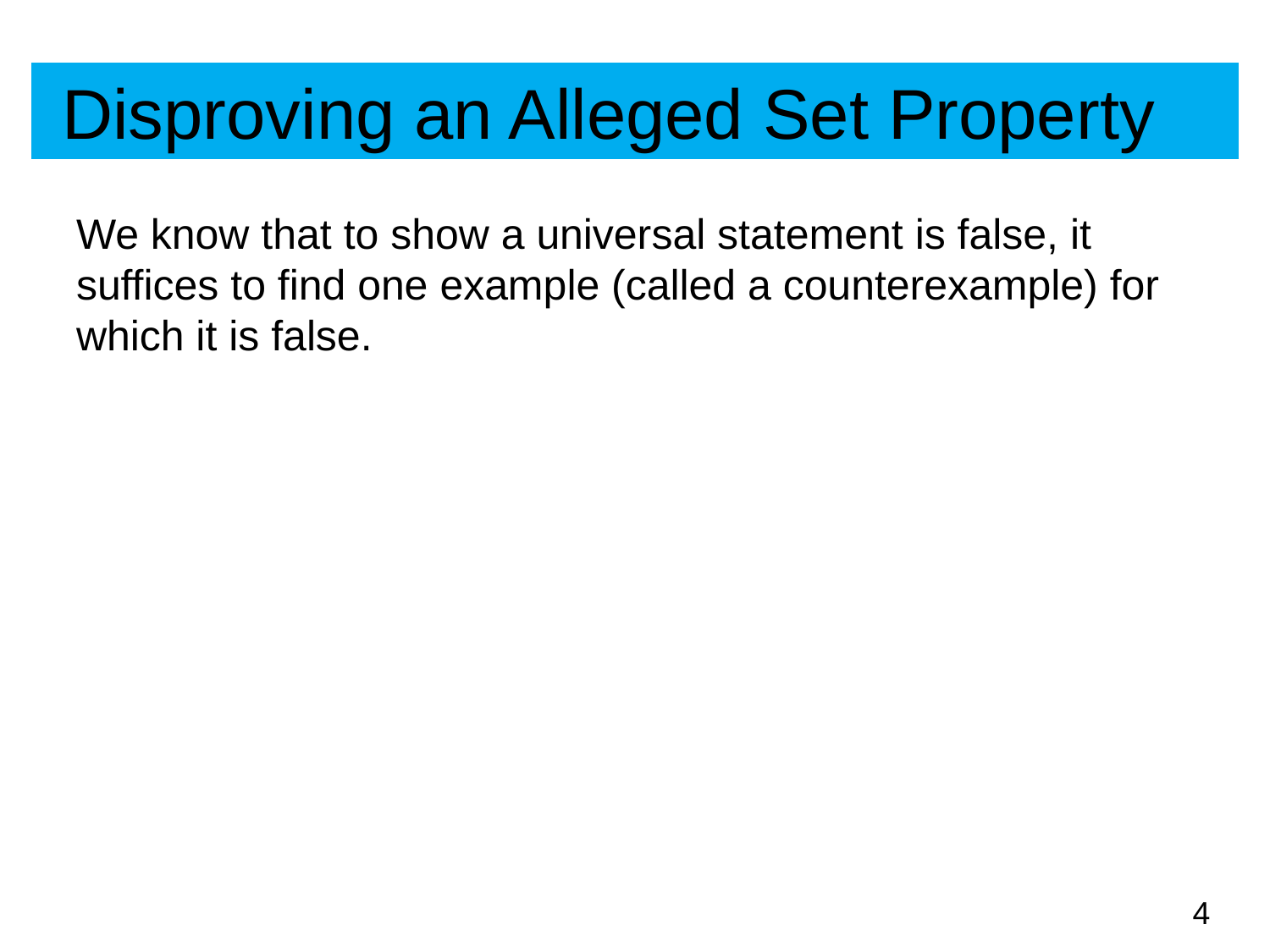

# Disproving an Alleged Set Property
We know that to show a universal statement is false, it suffices to find one example (called a counterexample) for which it is false.